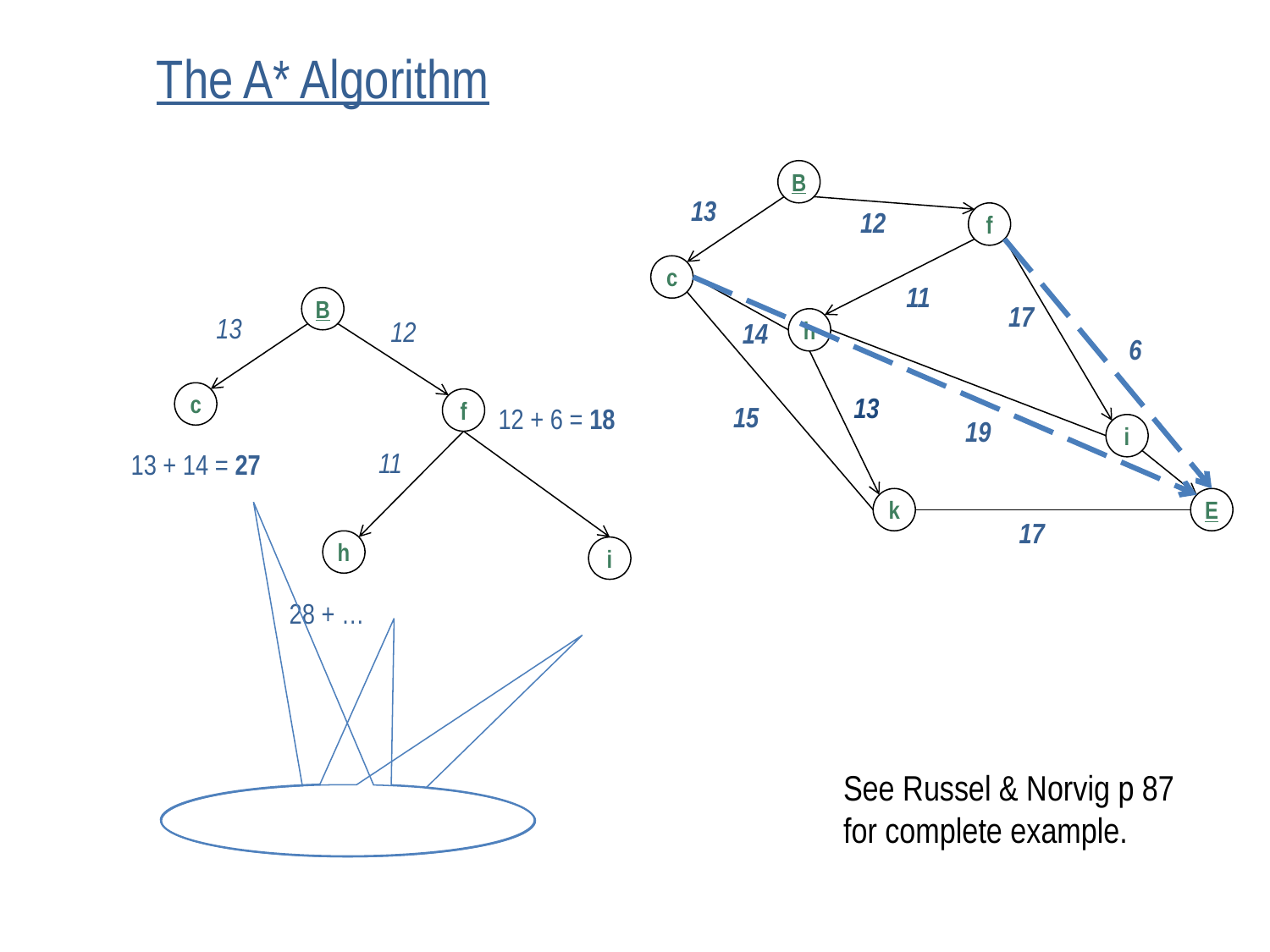

# The A* Algorithm
B
13
12
f
c
11
B
17
13
12
h
14
6
c
13
f
15
12 + 6 = 18
19
i
11
13 + 14 = 27
k
E
17
h
i
28 + …
See Russel & Norvig p 87 for complete example.
Compare all of these
Compare all of these
Compare all of these